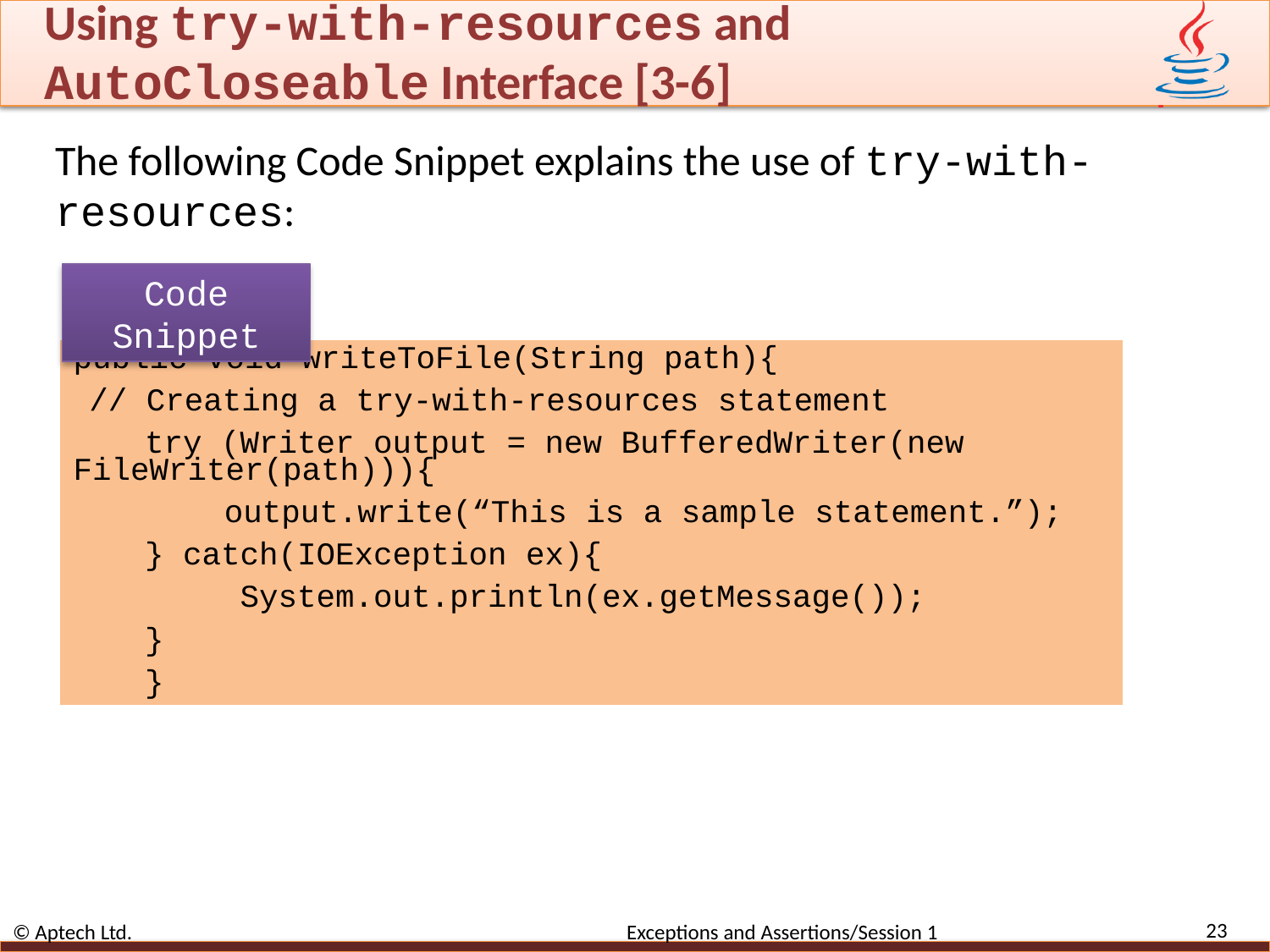

# Using try-with-resources and AutoCloseable Interface [3-6]
The following Code Snippet explains the use of try-with-resources:
Code Snippet
public void writeToFile(String path){
// Creating a try-with-resources statement
try (Writer output = new BufferedWriter(new FileWriter(path))){
output.write(“This is a sample statement.”);
} catch(IOException ex){
System.out.println(ex.getMessage());
}
}
23
© Aptech Ltd.                                                                                                      Exceptions and Assertions/Session 1